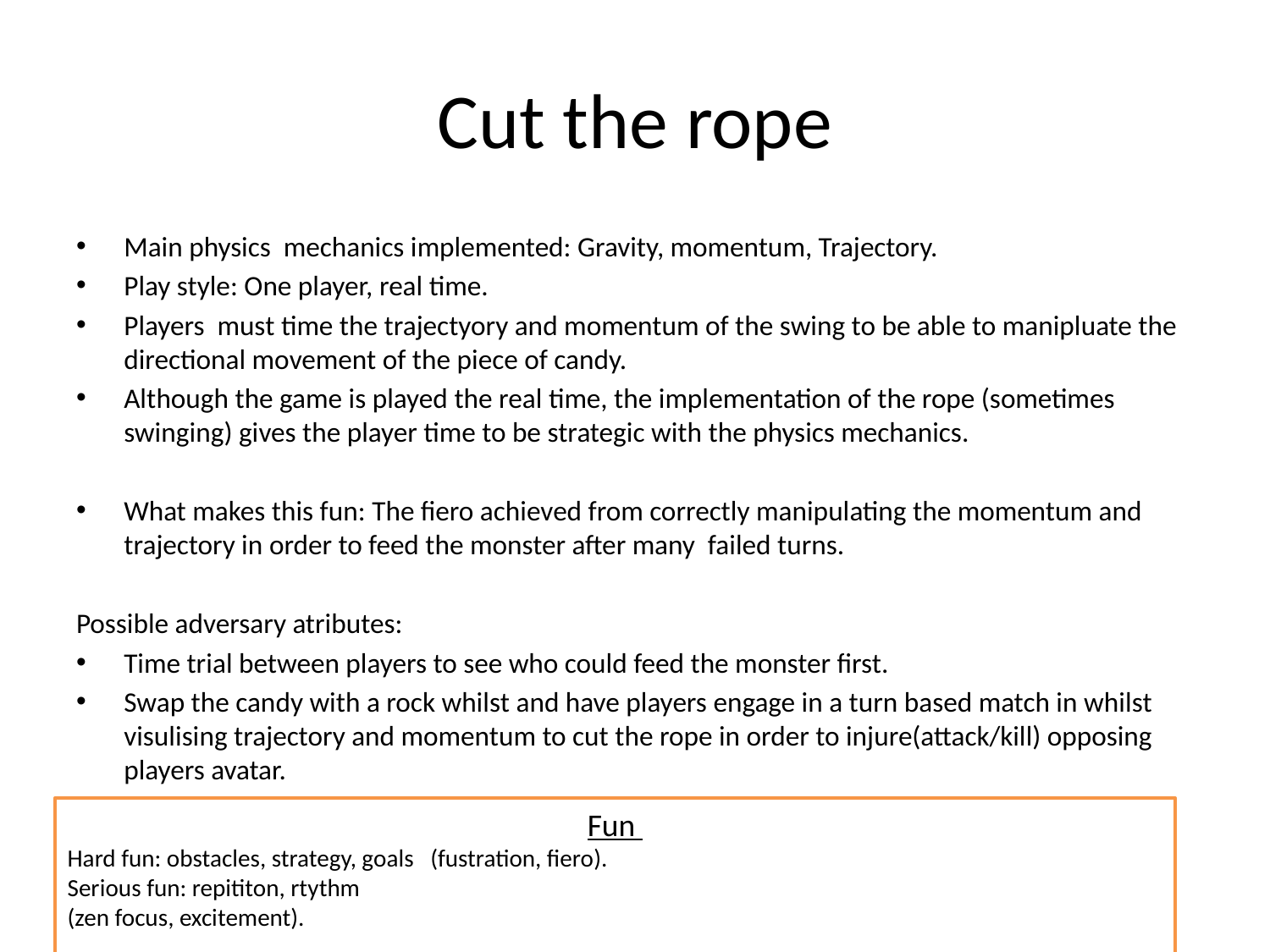

# Cut the rope
Main physics  mechanics implemented: Gravity, momentum, Trajectory.
Play style: One player, real time.
Players  must time the trajectyory and momentum of the swing to be able to manipluate the directional movement of the piece of candy.
Although the game is played the real time, the implementation of the rope (sometimes swinging) gives the player time to be strategic with the physics mechanics.

What makes this fun: The fiero achieved from correctly manipulating the momentum and trajectory in order to feed the monster after many  failed turns.

Possible adversary atributes:
Time trial between players to see who could feed the monster first.
Swap the candy with a rock whilst and have players engage in a turn based match in whilst   visulising trajectory and momentum to cut the rope in order to injure(attack/kill) opposing players avatar.
Fun
Hard fun: obstacles, strategy, goals   (fustration, fiero).
Serious fun: repititon, rtythm
(zen focus, excitement).